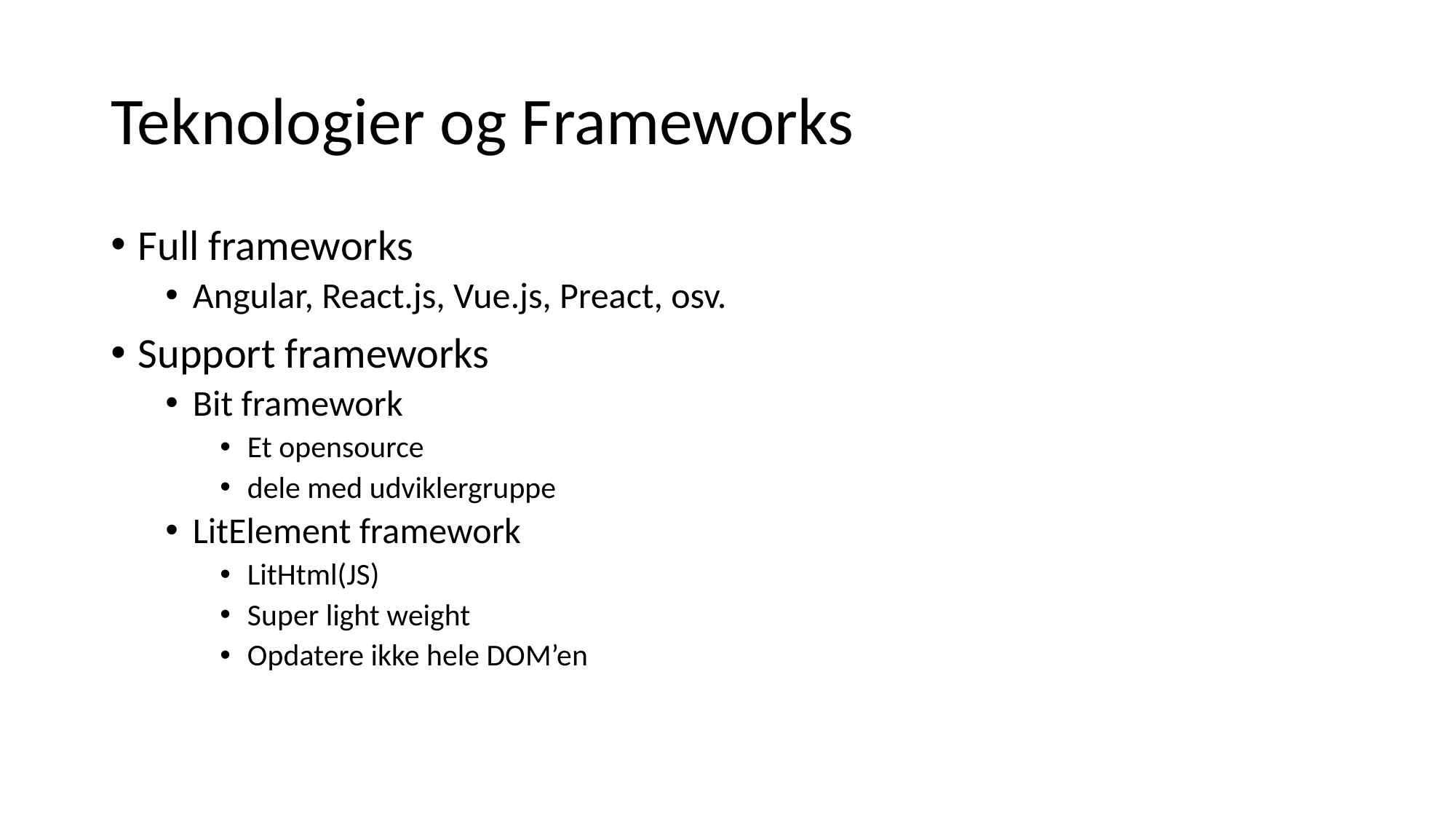

# Teknologier og Frameworks
Full frameworks
Angular, React.js, Vue.js, Preact, osv.
Support frameworks
Bit framework
Et opensource
dele med udviklergruppe
LitElement framework
LitHtml(JS)
Super light weight
Opdatere ikke hele DOM’en